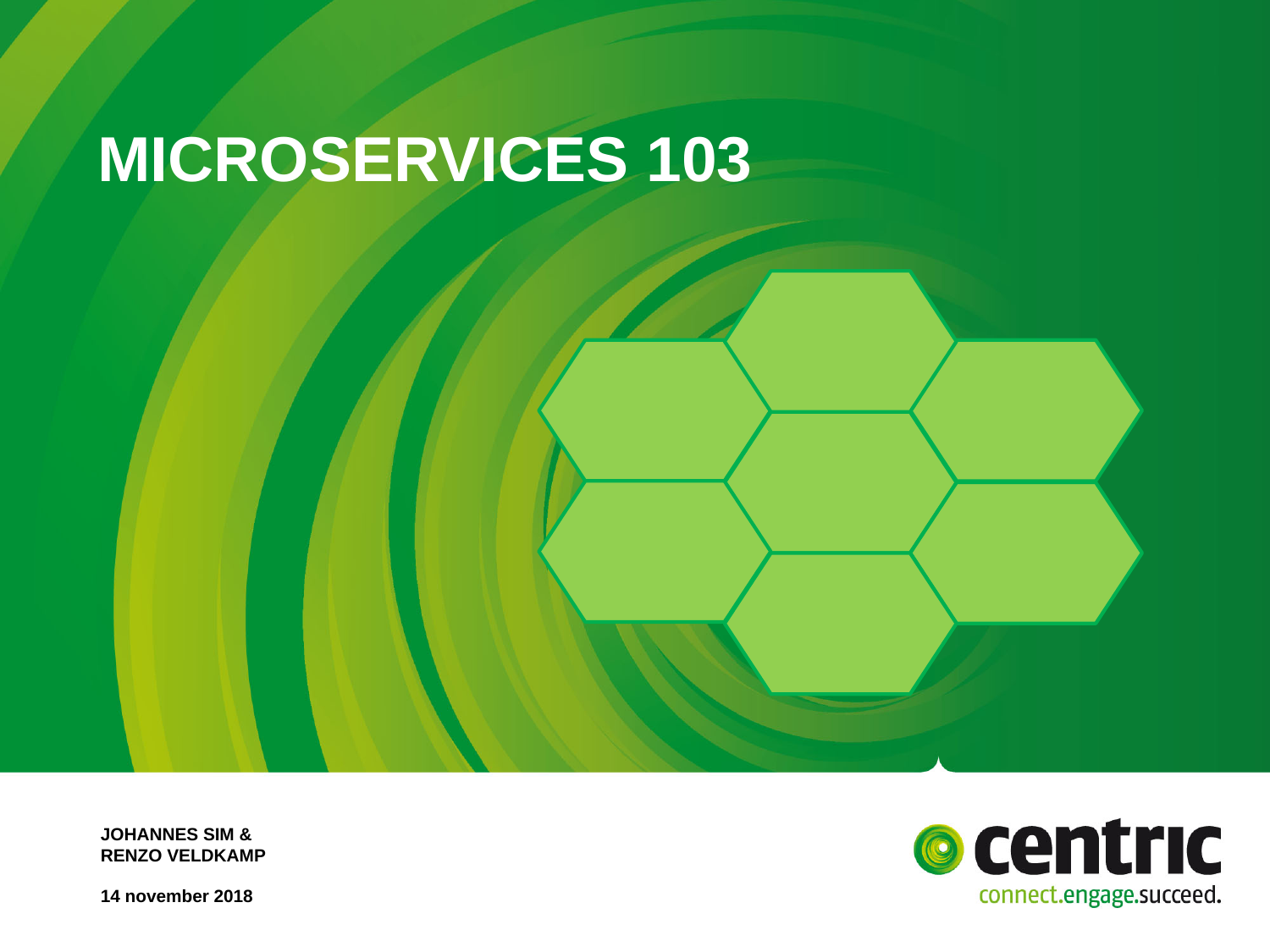

# Microservices 103

Johannes Sim &
Renzo veldkamp
14 november 2018